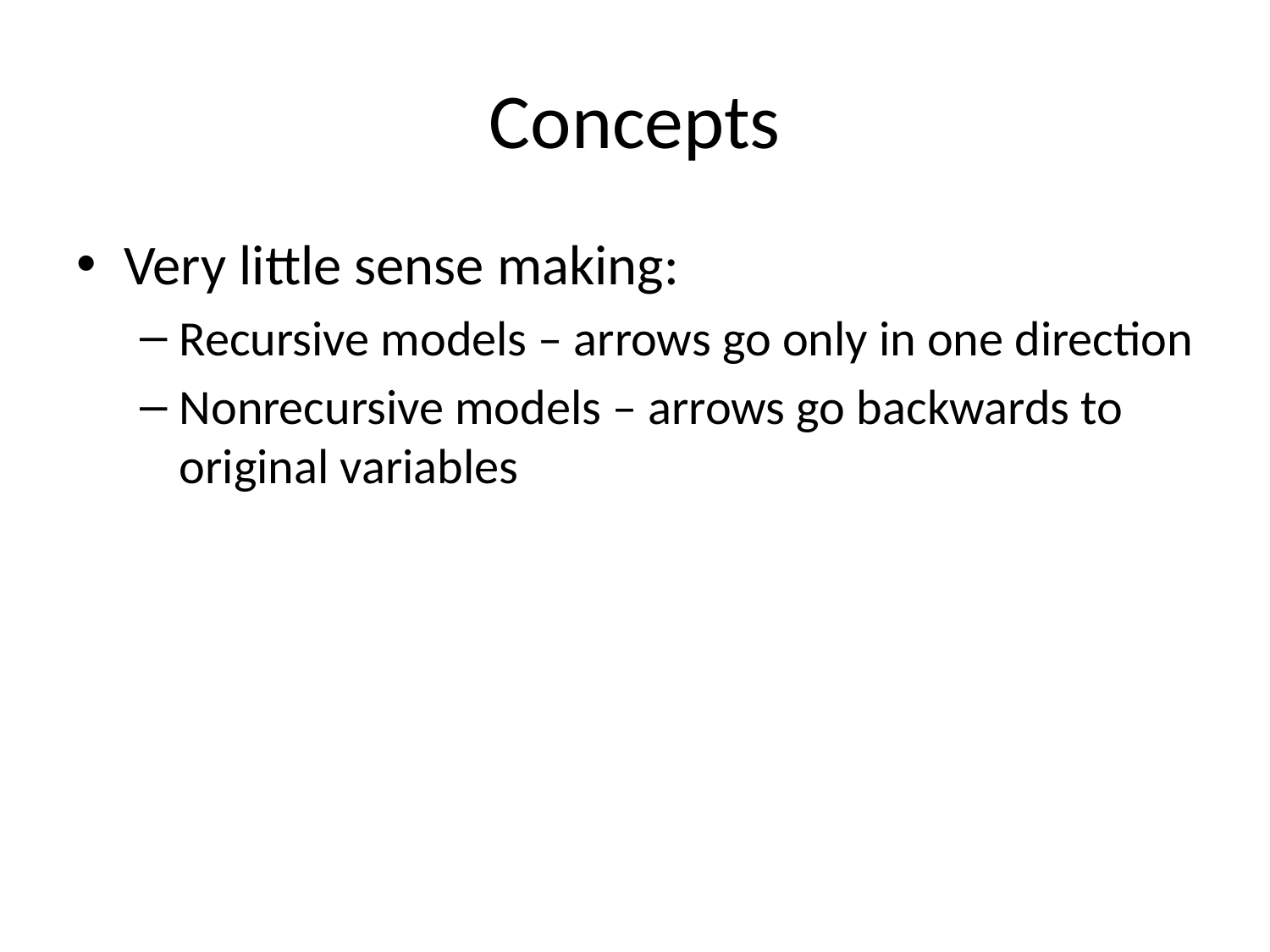

# Concepts
Very little sense making:
Recursive models – arrows go only in one direction
Nonrecursive models – arrows go backwards to original variables